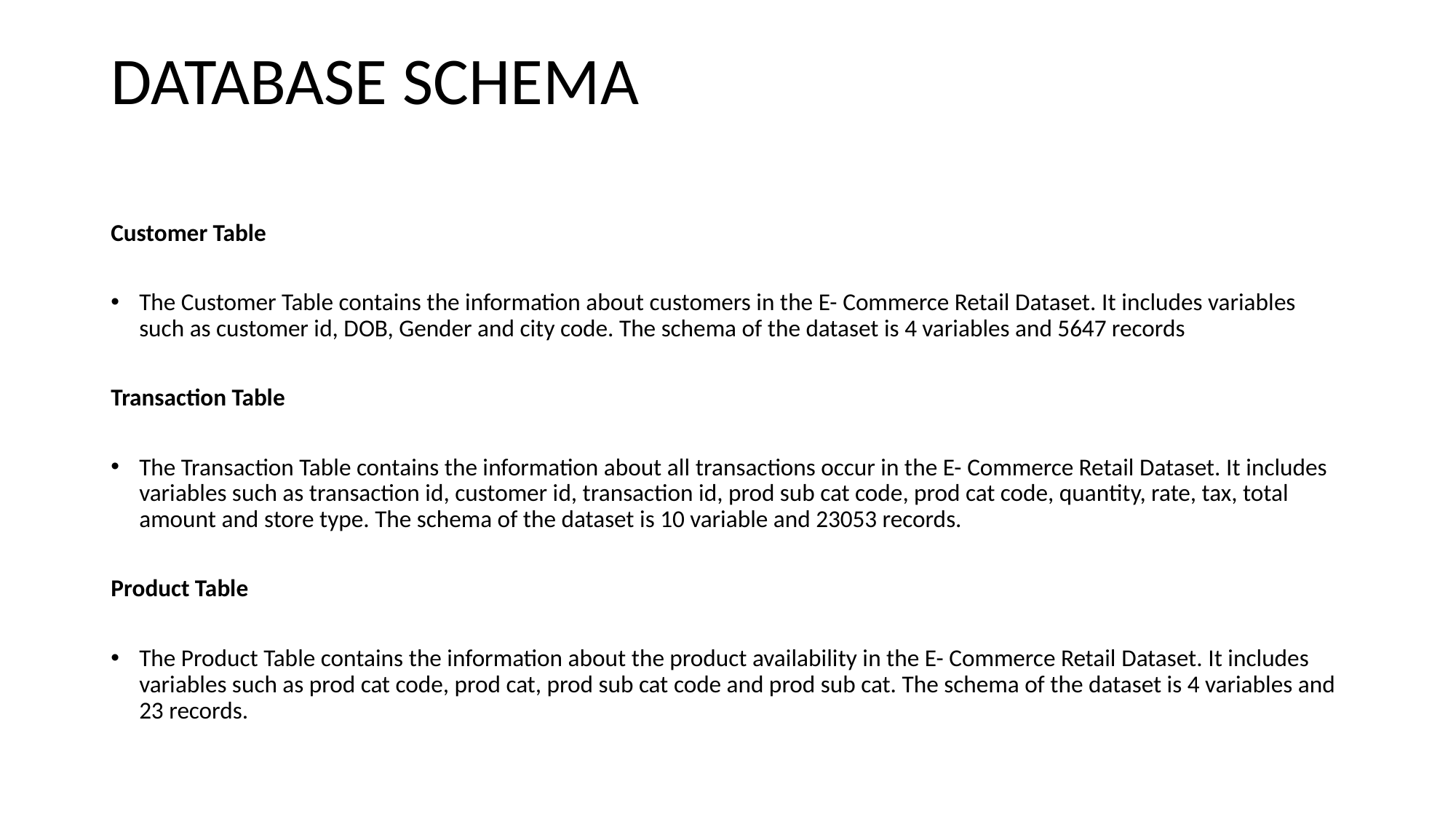

# DATABASE SCHEMA
Customer Table

The Customer Table contains the information about customers in the E- Commerce Retail Dataset. It includes variables such as customer id, DOB, Gender and city code. The schema of the dataset is 4 variables and 5647 records

Transaction Table

The Transaction Table contains the information about all transactions occur in the E- Commerce Retail Dataset. It includes variables such as transaction id, customer id, transaction id, prod sub cat code, prod cat code, quantity, rate, tax, total amount and store type. The schema of the dataset is 10 variable and 23053 records.

Product Table

The Product Table contains the information about the product availability in the E- Commerce Retail Dataset. It includes variables such as prod cat code, prod cat, prod sub cat code and prod sub cat. The schema of the dataset is 4 variables and 23 records.